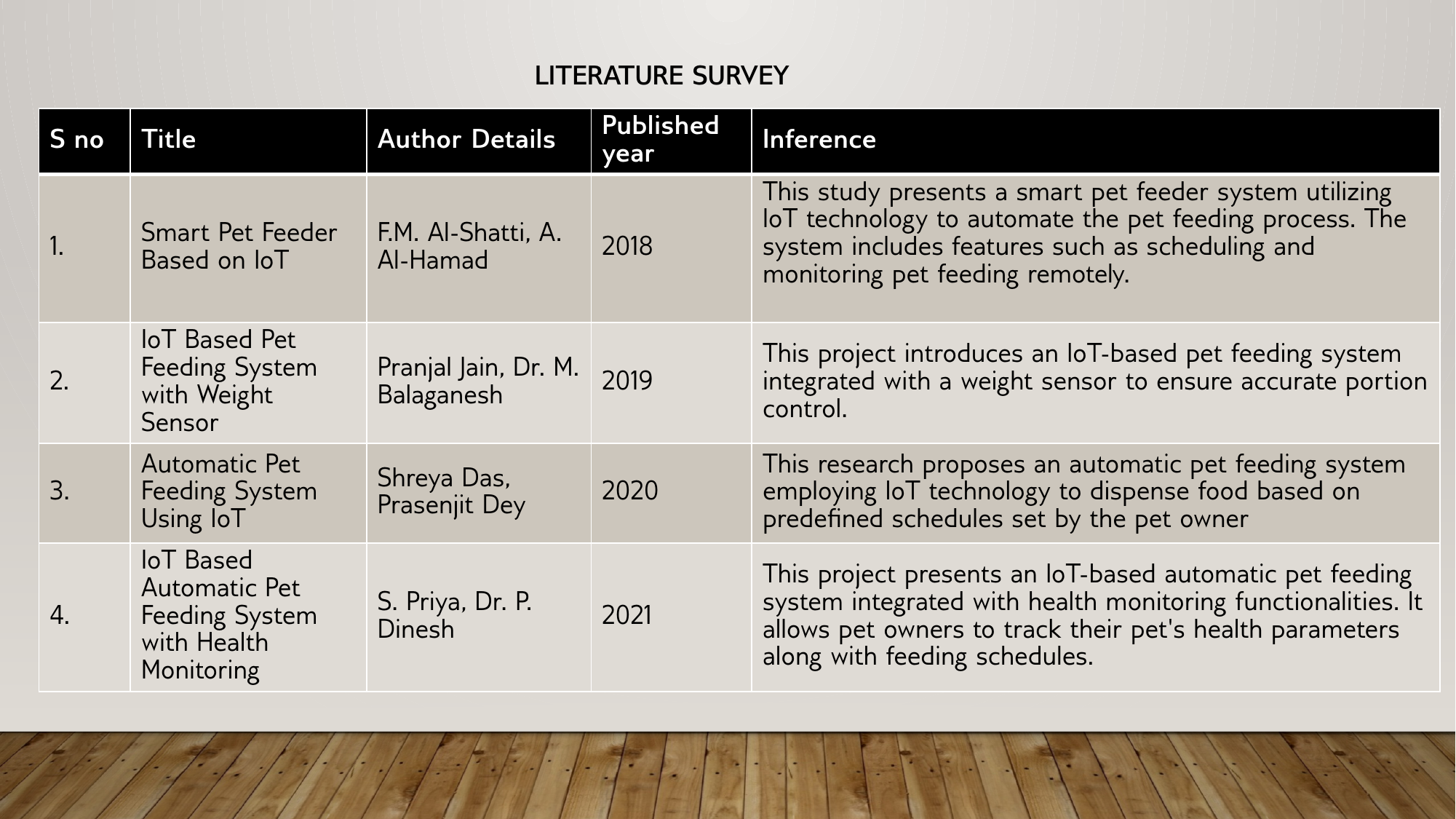

LITERATURE SURVEY
| S no | Title | Author Details | Published year | Inference |
| --- | --- | --- | --- | --- |
| 1. | Smart Pet Feeder Based on IoT | F.M. Al-Shatti, A. Al-Hamad | 2018 | This study presents a smart pet feeder system utilizing IoT technology to automate the pet feeding process. The system includes features such as scheduling and monitoring pet feeding remotely. |
| 2. | IoT Based Pet Feeding System with Weight Sensor | Pranjal Jain, Dr. M. Balaganesh | 2019 | This project introduces an IoT-based pet feeding system integrated with a weight sensor to ensure accurate portion control. |
| 3. | Automatic Pet Feeding System Using IoT | Shreya Das, Prasenjit Dey | 2020 | This research proposes an automatic pet feeding system employing IoT technology to dispense food based on predefined schedules set by the pet owner |
| 4. | IoT Based Automatic Pet Feeding System with Health Monitoring | S. Priya, Dr. P. Dinesh | 2021 | This project presents an IoT-based automatic pet feeding system integrated with health monitoring functionalities. It allows pet owners to track their pet's health parameters along with feeding schedules. |